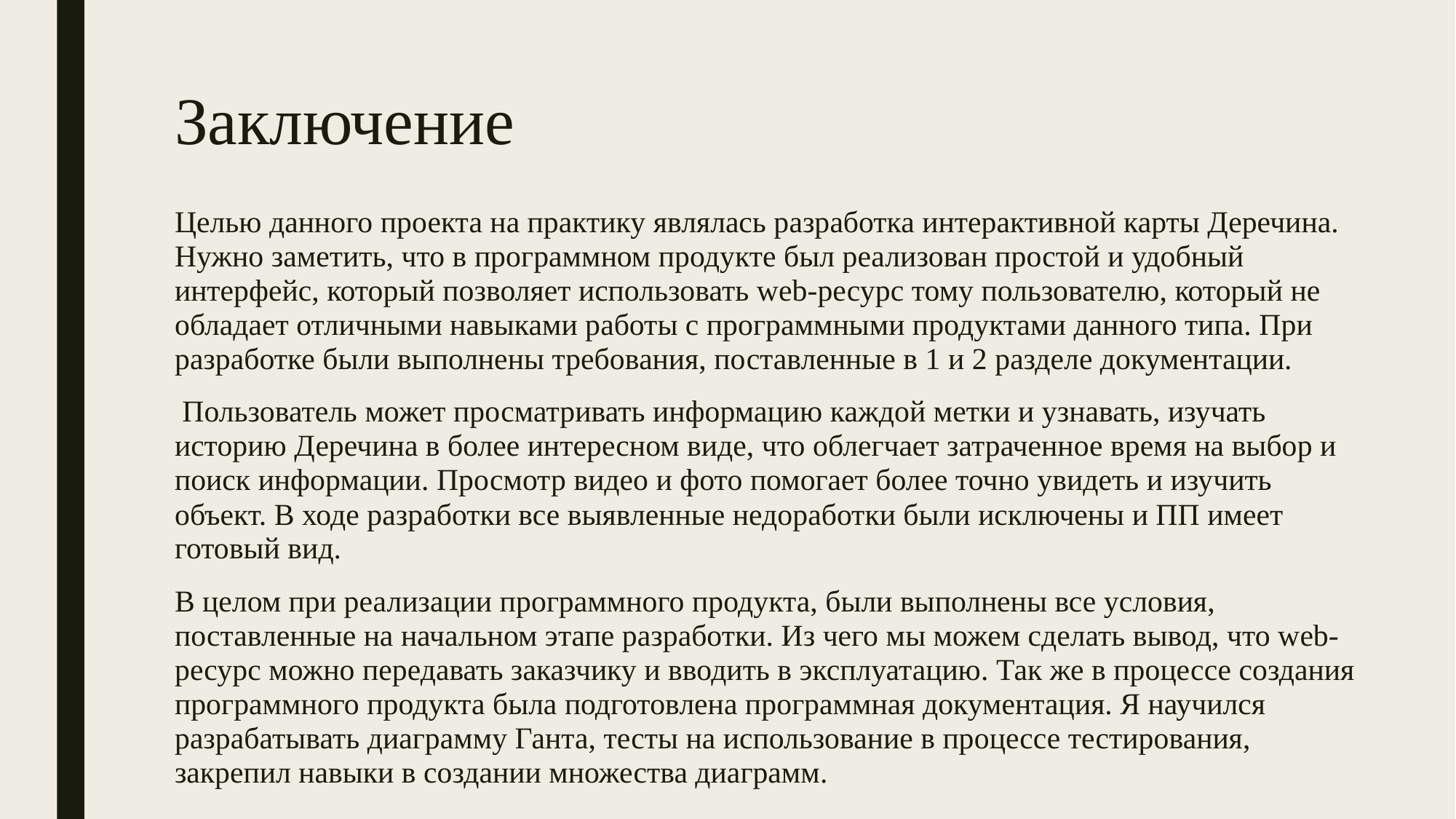

# Заключение
Целью данного проекта на практику являлась разработка интерактивной карты Деречина. Нужно заметить, что в программном продукте был реализован простой и удобный интерфейс, который позволяет использовать web-ресурс тому пользователю, который не обладает отличными навыками работы с программными продуктами данного типа. При разработке были выполнены требования, поставленные в 1 и 2 разделе документации.
 Пользователь может просматривать информацию каждой метки и узнавать, изучать историю Деречина в более интересном виде, что облегчает затраченное время на выбор и поиск информации. Просмотр видео и фото помогает более точно увидеть и изучить объект. В ходе разработки все выявленные недоработки были исключены и ПП имеет готовый вид.
В целом при реализации программного продукта, были выполнены все условия, поставленные на начальном этапе разработки. Из чего мы можем сделать вывод, что web-ресурс можно передавать заказчику и вводить в эксплуатацию. Так же в процессе создания программного продукта была подготовлена программная документация. Я научился разрабатывать диаграмму Ганта, тесты на использование в процессе тестирования, закрепил навыки в создании множества диаграмм.